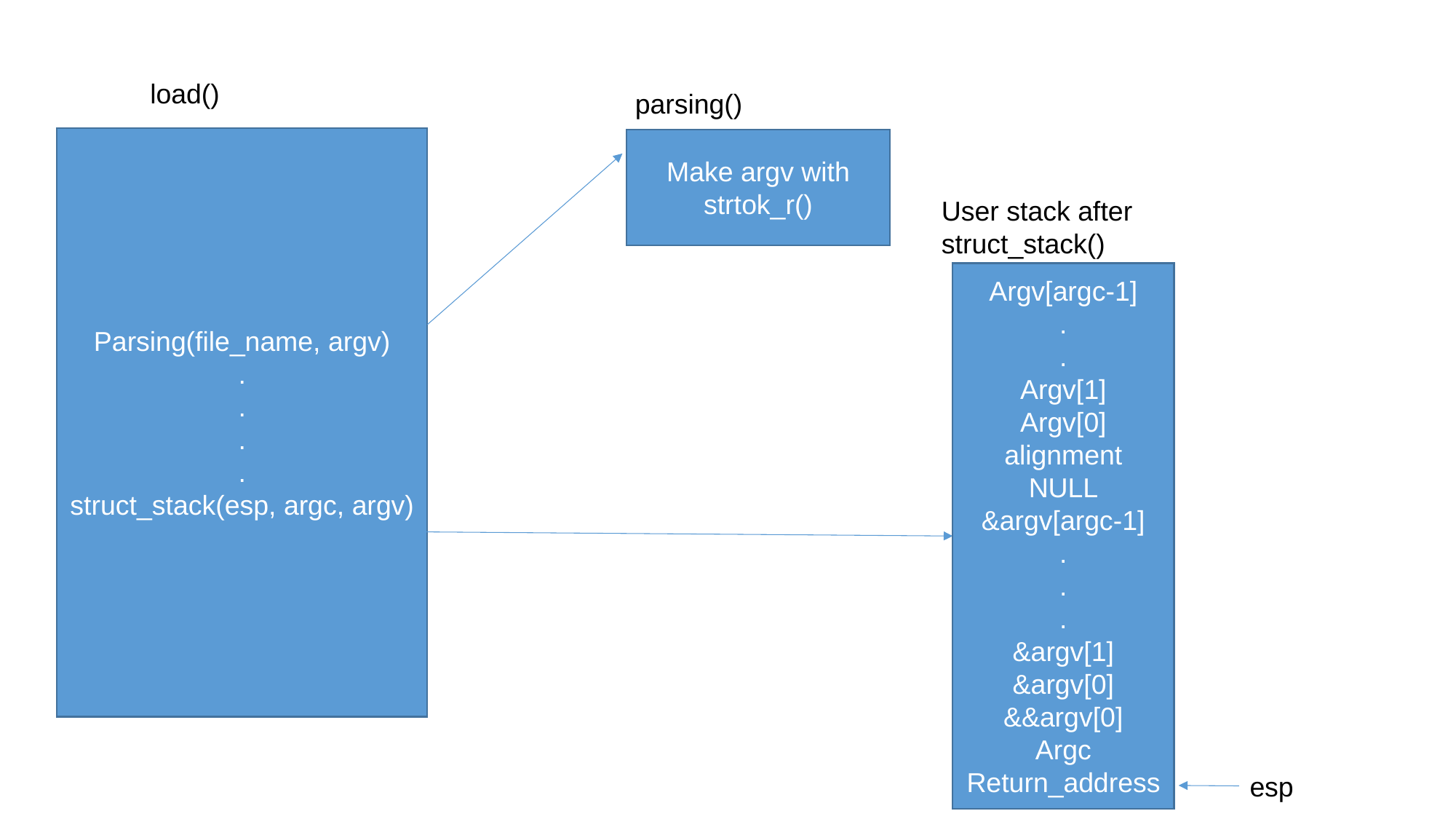

load()
parsing()
Parsing(file_name, argv)
.
.
.
.
struct_stack(esp, argc, argv)
Make argv with strtok_r()
User stack after struct_stack()
Argv[argc-1]
.
.
Argv[1]
Argv[0]
alignment
NULL
&argv[argc-1]
.
.
.
&argv[1]
&argv[0]
&&argv[0]
Argc
Return_address
esp